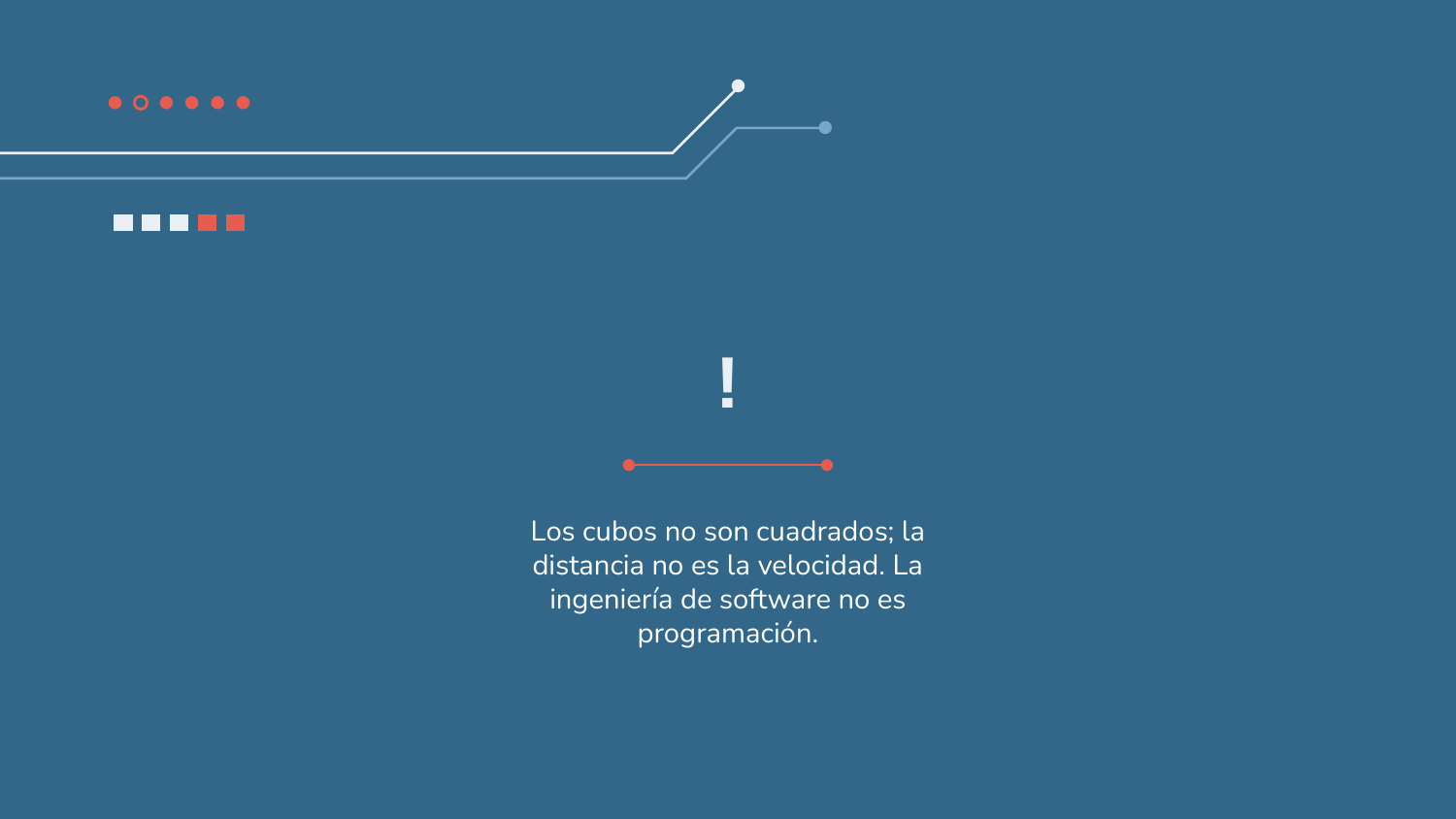

# !
Los cubos no son cuadrados; la distancia no es la velocidad. La ingeniería de software no es programación.